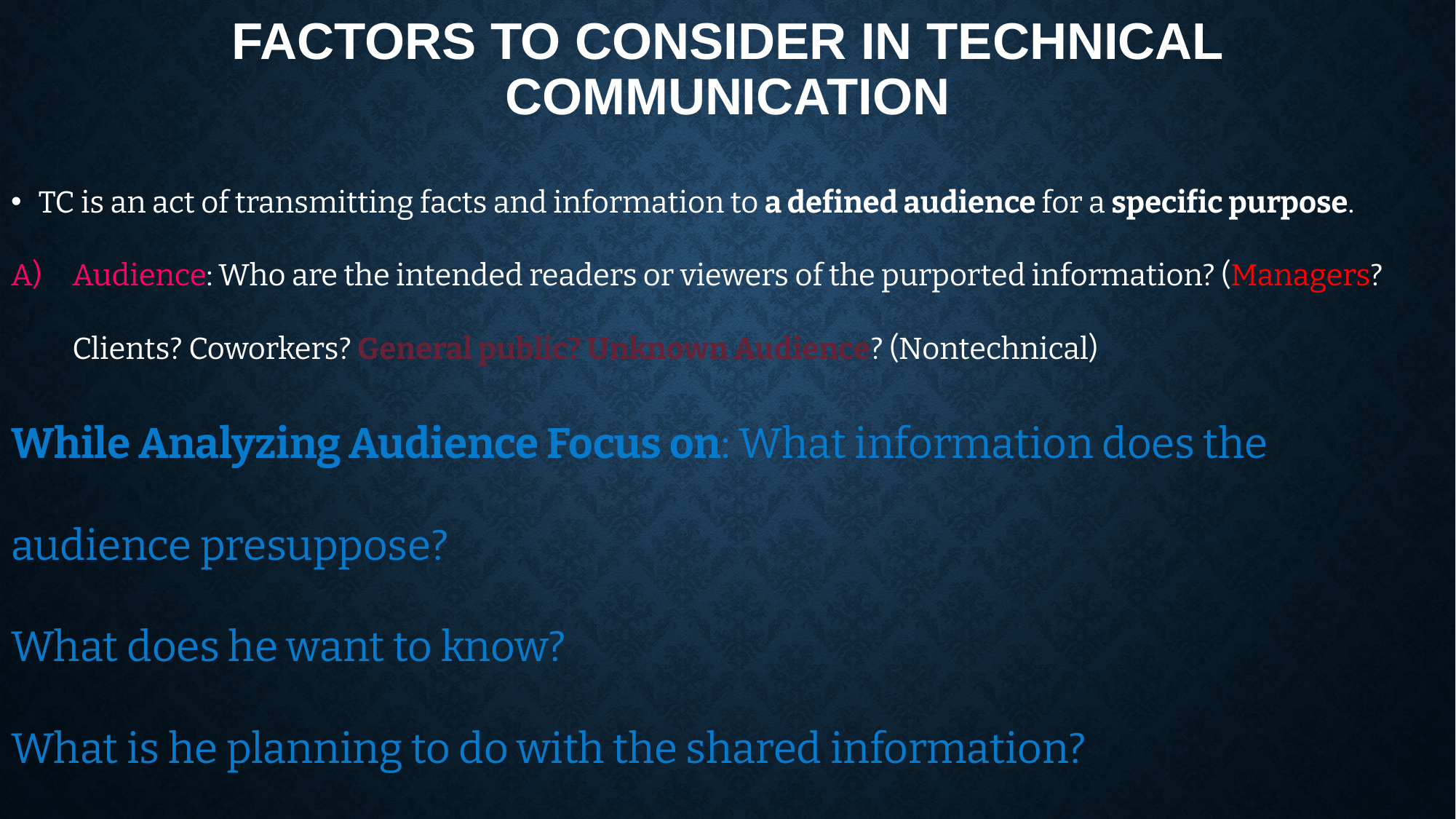

# Factors to Consider in Technical Communication
TC is an act of transmitting facts and information to a defined audience for a specific purpose.
Audience: Who are the intended readers or viewers of the purported information? (Managers? Clients? Coworkers? General public? Unknown Audience? (Nontechnical)
While Analyzing Audience Focus on: What information does the audience presuppose?
What does he want to know?
What is he planning to do with the shared information?